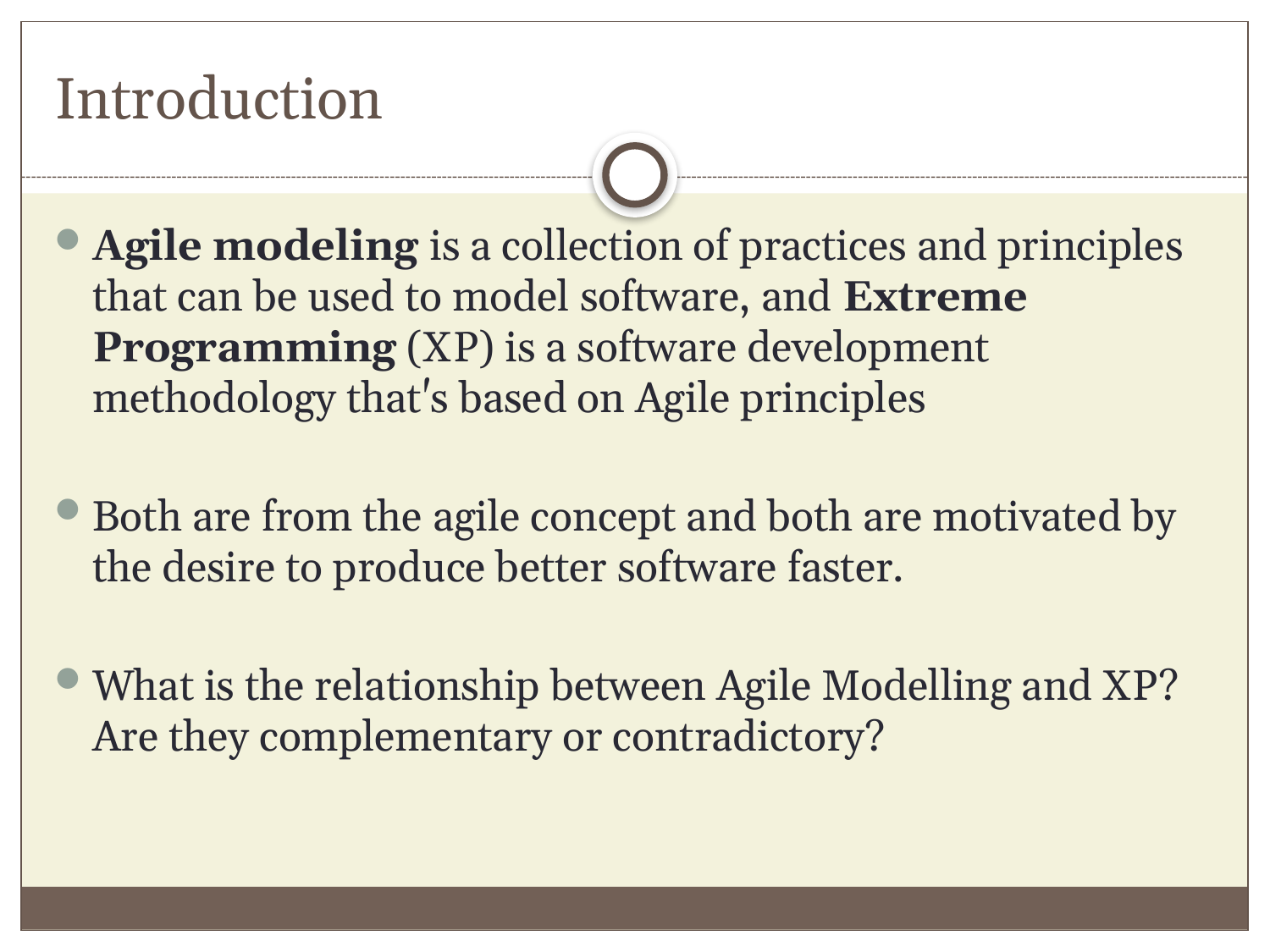

# Introduction
Agile modeling is a collection of practices and principles that can be used to model software, and Extreme Programming (XP) is a software development methodology that's based on Agile principles

Both are from the agile concept and both are motivated by the desire to produce better software faster.

What is the relationship between Agile Modelling and XP? Are they complementary or contradictory?